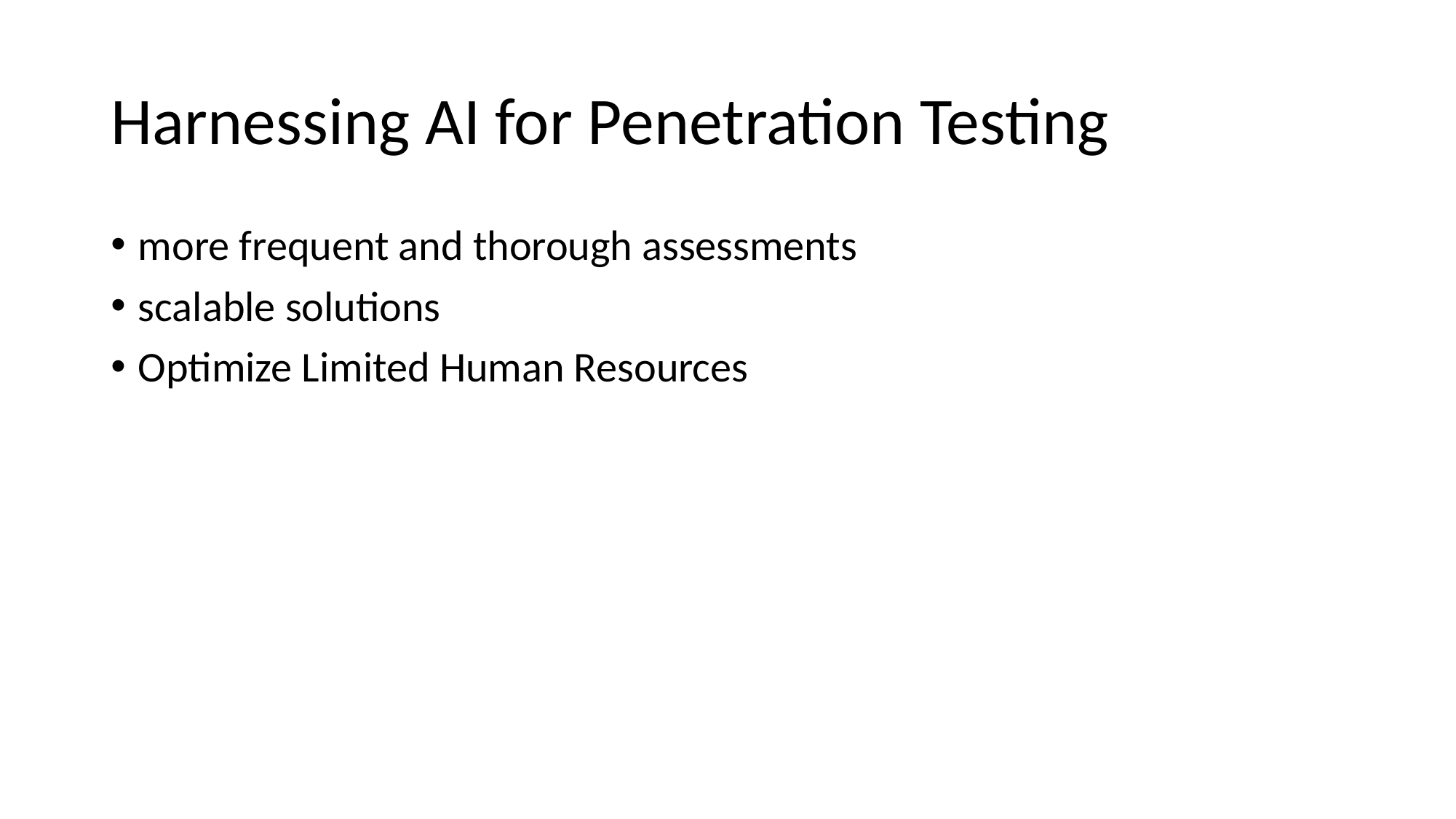

# Harnessing AI for Penetration Testing
more frequent and thorough assessments
scalable solutions
Optimize Limited Human Resources